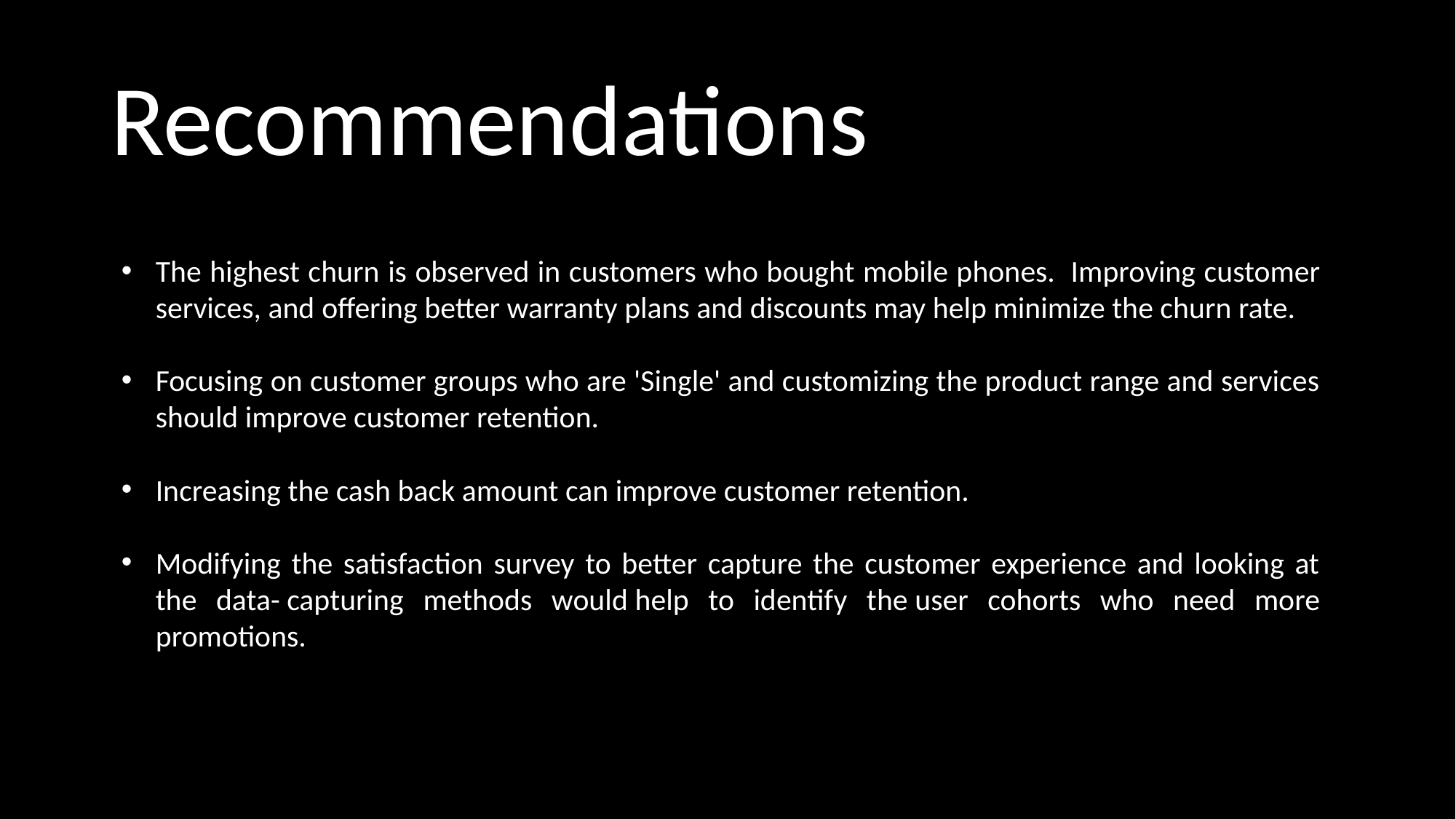

# Recommendations

The highest churn is observed in customers who bought mobile phones.  Improving customer services, and offering better warranty plans and discounts may help minimize the churn rate.

Focusing on customer groups who are 'Single' and customizing the product range and services should improve customer retention.

Increasing the cash back amount can improve customer retention.

Modifying the satisfaction survey to better capture the customer experience and looking at the data- capturing methods would help to identify the user cohorts who need more promotions.